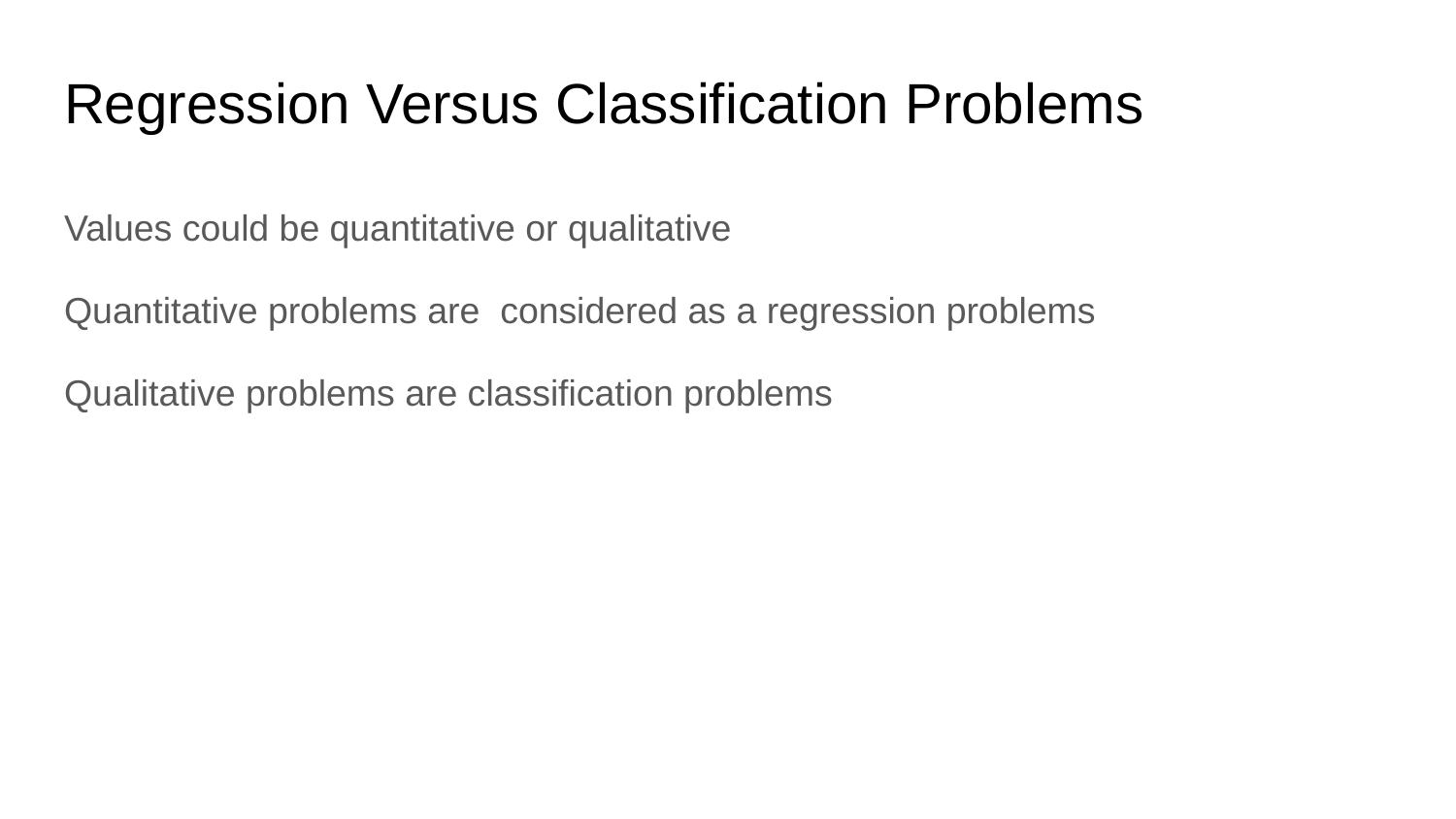

# Regression Versus Classification Problems
Values could be quantitative or qualitative
Quantitative problems are  considered as a regression problems
Qualitative problems are classification problems